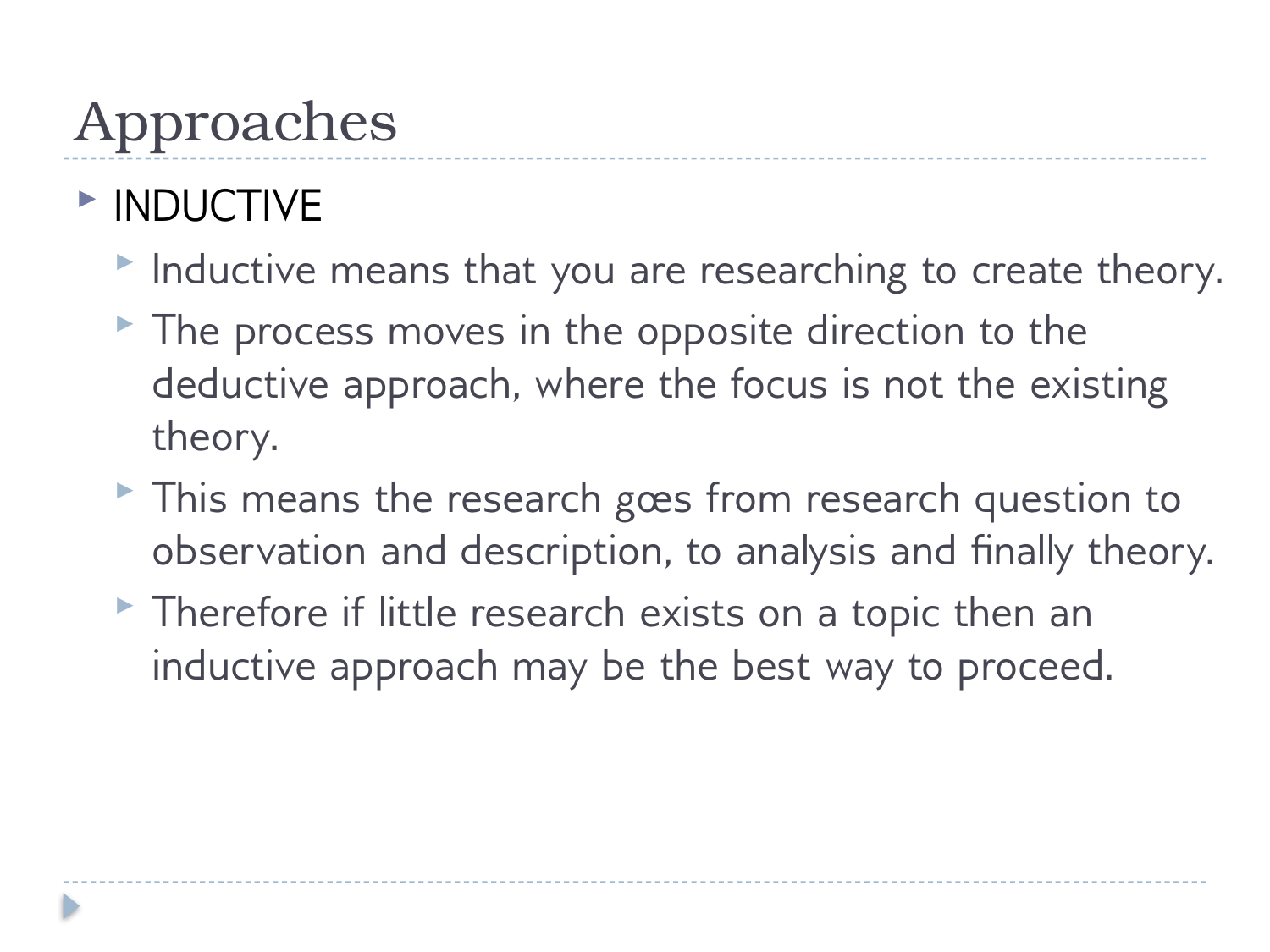

# Approaches
INDUCTIVE
Inductive means that you are researching to create theory.
The process moves in the opposite direction to the deductive approach, where the focus is not the existing theory.
This means the research goes from research question to observation and description, to analysis and finally theory.
Therefore if little research exists on a topic then an inductive approach may be the best way to proceed.